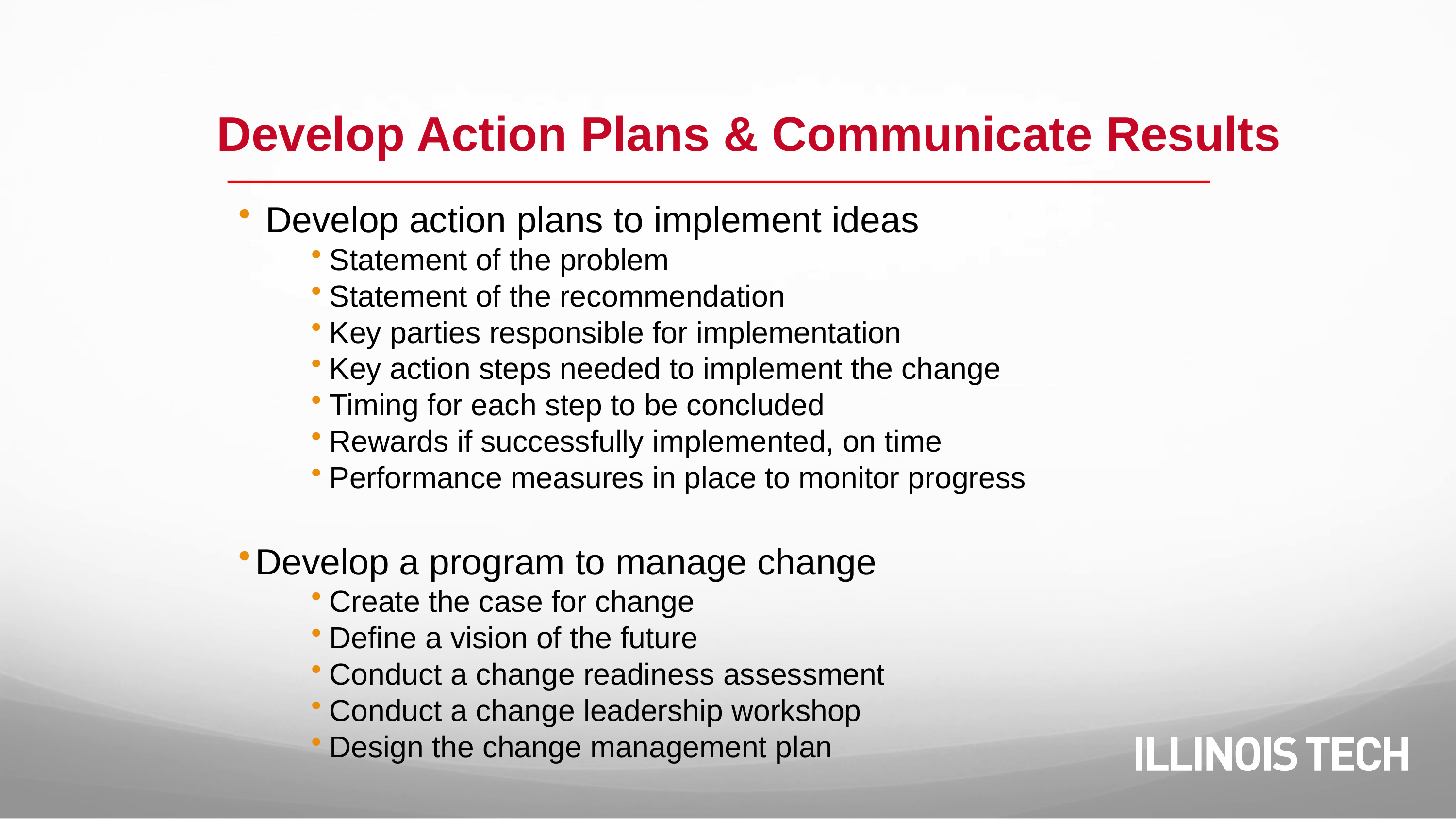

Develop Action Plans & Communicate Results

 Develop action plans to implement ideas
Statement of the problem
Statement of the recommendation
Key parties responsible for implementation
Key action steps needed to implement the change
Timing for each step to be concluded
Rewards if successfully implemented, on time
Performance measures in place to monitor progress

Develop a program to manage change
Create the case for change
Define a vision of the future
Conduct a change readiness assessment
Conduct a change leadership workshop
Design the change management plan